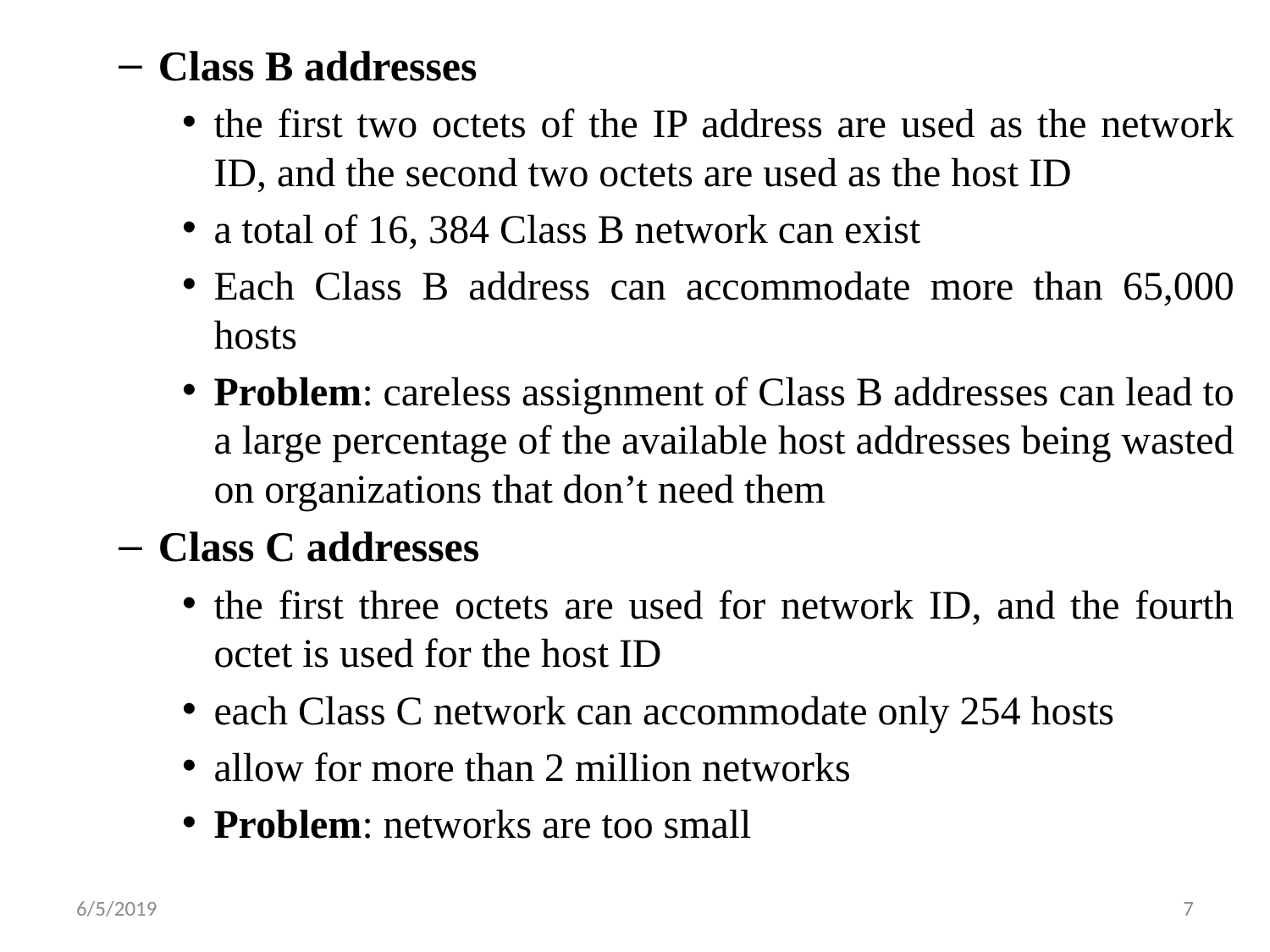

Class B addresses
the first two octets of the IP address are used as the network ID, and the second two octets are used as the host ID
a total of 16, 384 Class B network can exist
Each Class B address can accommodate more than 65,000 hosts
Problem: careless assignment of Class B addresses can lead to a large percentage of the available host addresses being wasted on organizations that don’t need them
Class C addresses
the first three octets are used for network ID, and the fourth octet is used for the host ID
each Class C network can accommodate only 254 hosts
allow for more than 2 million networks
Problem: networks are too small
6/5/2019
7